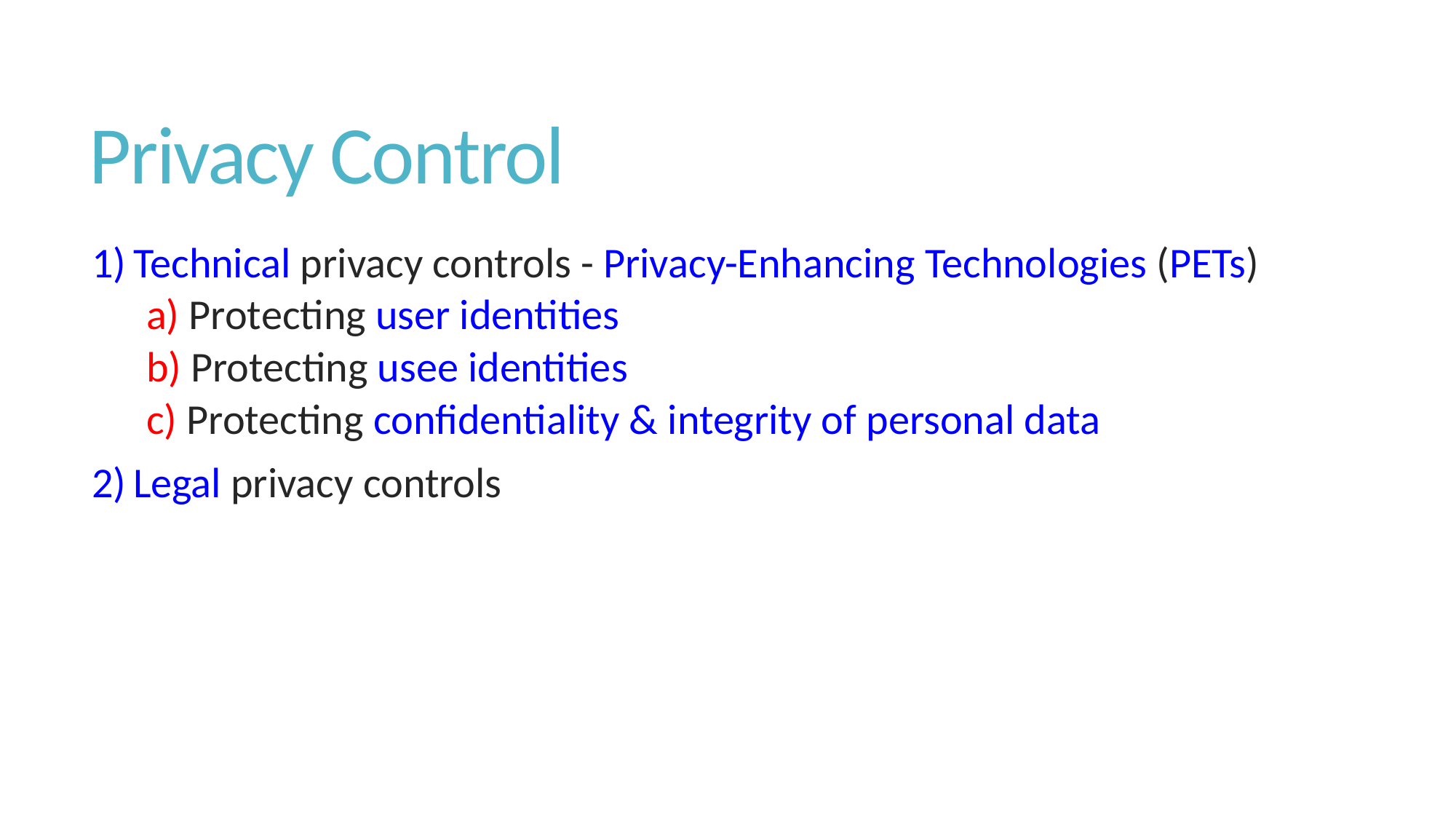

# Privacy Control
Technical privacy controls - Privacy-Enhancing Technologies (PETs)
a) Protecting user identities
b) Protecting usee identities
c) Protecting confidentiality & integrity of personal data
2)	Legal privacy controls